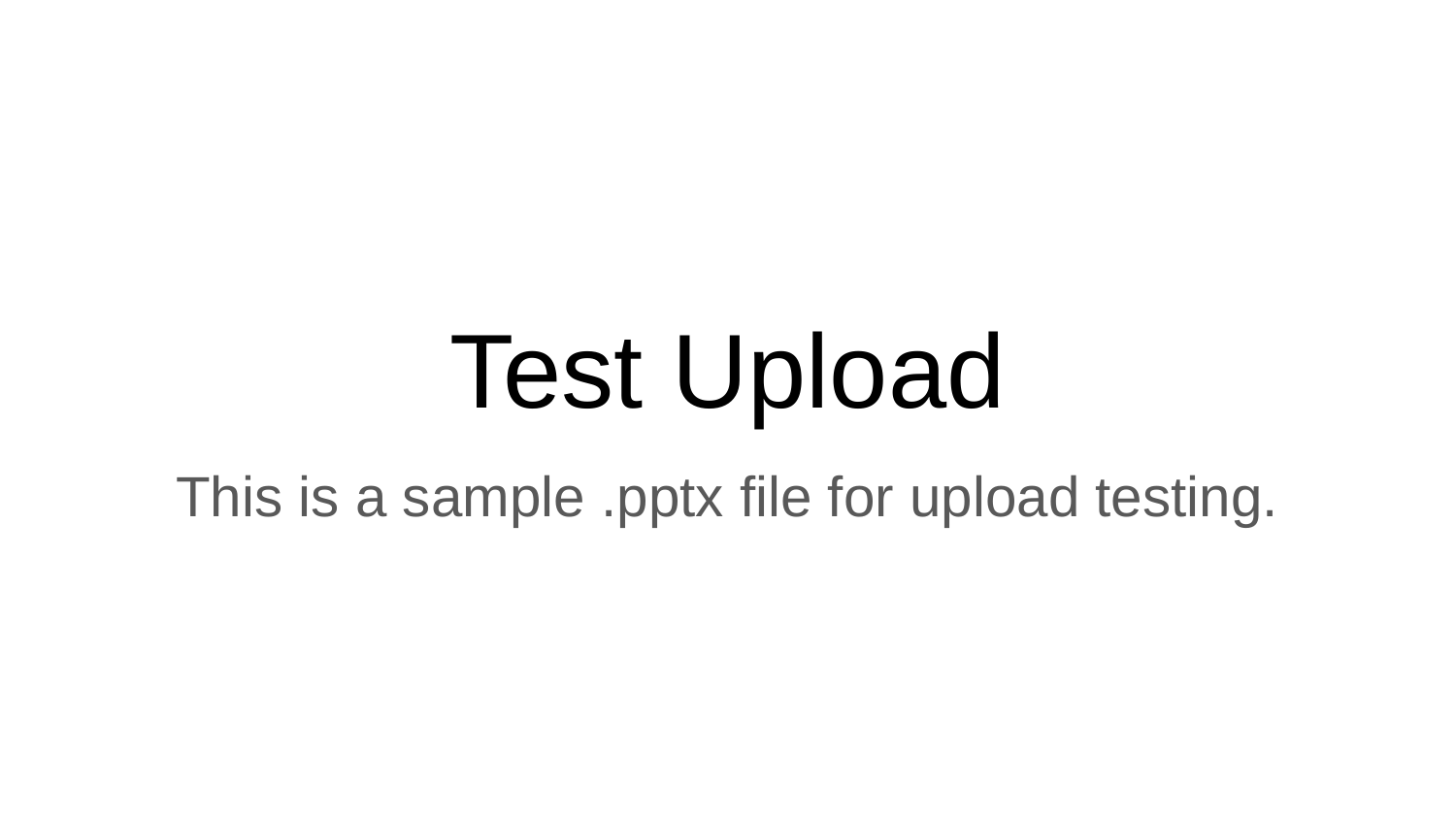

# Test Upload
This is a sample .pptx file for upload testing.